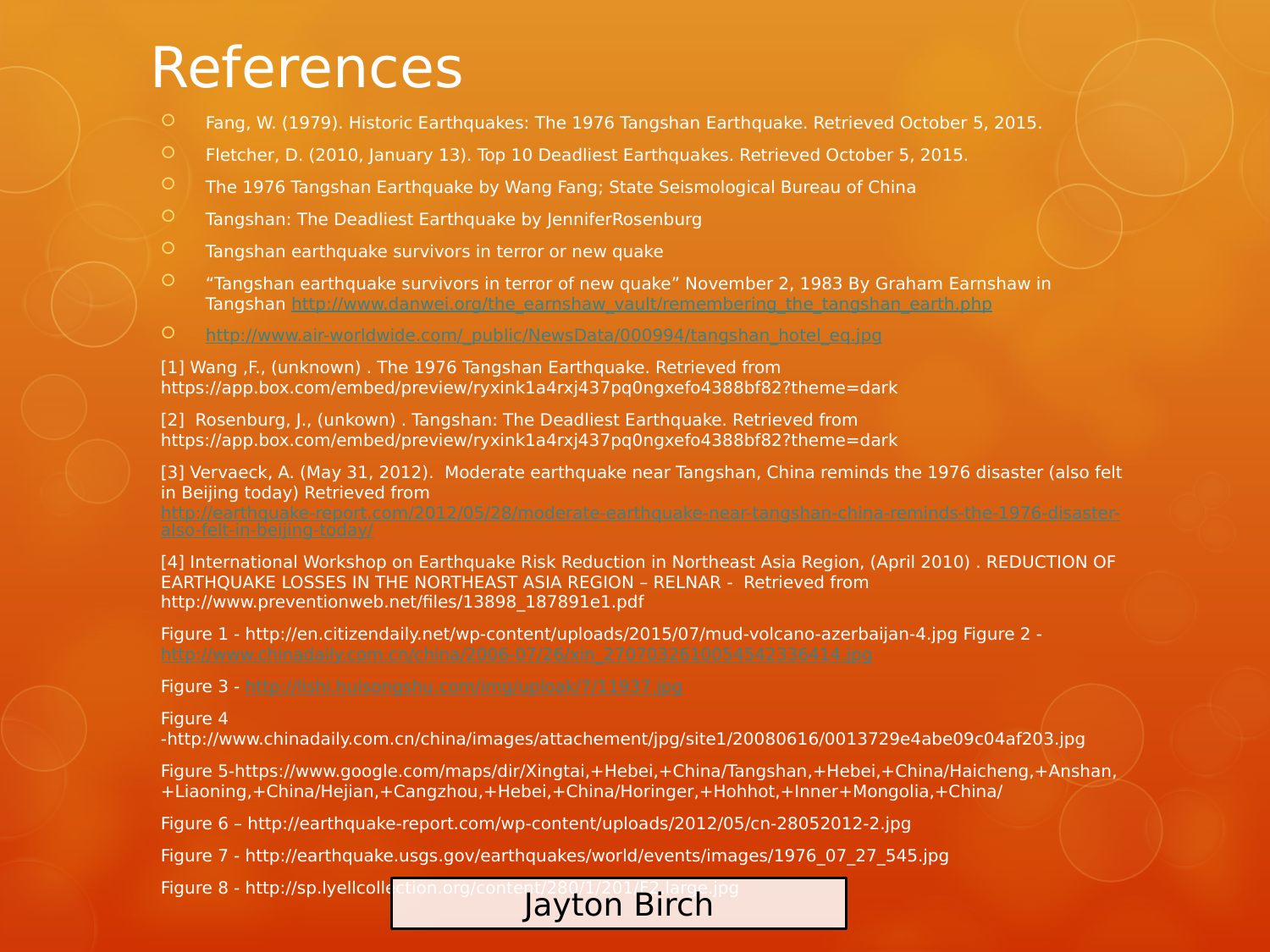

# References
Fang, W. (1979). Historic Earthquakes: The 1976 Tangshan Earthquake. Retrieved October 5, 2015.
Fletcher, D. (2010, January 13). Top 10 Deadliest Earthquakes. Retrieved October 5, 2015.
The 1976 Tangshan Earthquake by Wang Fang; State Seismological Bureau of China
Tangshan: The Deadliest Earthquake by JenniferRosenburg
Tangshan earthquake survivors in terror or new quake
“Tangshan earthquake survivors in terror of new quake” November 2, 1983 By Graham Earnshaw in Tangshan http://www.danwei.org/the_earnshaw_vault/remembering_the_tangshan_earth.php
http://www.air-worldwide.com/_public/NewsData/000994/tangshan_hotel_eq.jpg
[1] Wang ,F., (unknown) . The 1976 Tangshan Earthquake. Retrieved from https://app.box.com/embed/preview/ryxink1a4rxj437pq0ngxefo4388bf82?theme=dark
[2]  Rosenburg, J., (unkown) . Tangshan: The Deadliest Earthquake. Retrieved from https://app.box.com/embed/preview/ryxink1a4rxj437pq0ngxefo4388bf82?theme=dark
[3] Vervaeck, A. (May 31, 2012).  Moderate earthquake near Tangshan, China reminds the 1976 disaster (also felt in Beijing today) Retrieved from http://earthquake-report.com/2012/05/28/moderate-earthquake-near-tangshan-china-reminds-the-1976-disaster-also-felt-in-beijing-today/
[4] International Workshop on Earthquake Risk Reduction in Northeast Asia Region, (April 2010) . REDUCTION OF EARTHQUAKE LOSSES IN THE NORTHEAST ASIA REGION – RELNAR -  Retrieved from http://www.preventionweb.net/files/13898_187891e1.pdf
Figure 1 - http://en.citizendaily.net/wp-content/uploads/2015/07/mud-volcano-azerbaijan-4.jpg Figure 2 - http://www.chinadaily.com.cn/china/2006-07/26/xin_2707032610054542336414.jpg
Figure 3 - http://lishi.huisongshu.com/img/uploak/7/11937.jpg
Figure 4 -http://www.chinadaily.com.cn/china/images/attachement/jpg/site1/20080616/0013729e4abe09c04af203.jpg
Figure 5-https://www.google.com/maps/dir/Xingtai,+Hebei,+China/Tangshan,+Hebei,+China/Haicheng,+Anshan,+Liaoning,+China/Hejian,+Cangzhou,+Hebei,+China/Horinger,+Hohhot,+Inner+Mongolia,+China/
Figure 6 – http://earthquake-report.com/wp-content/uploads/2012/05/cn-28052012-2.jpg
Figure 7 - http://earthquake.usgs.gov/earthquakes/world/events/images/1976_07_27_545.jpg
Figure 8 - http://sp.lyellcollection.org/content/280/1/201/F2.large.jpg

Jayton Birch